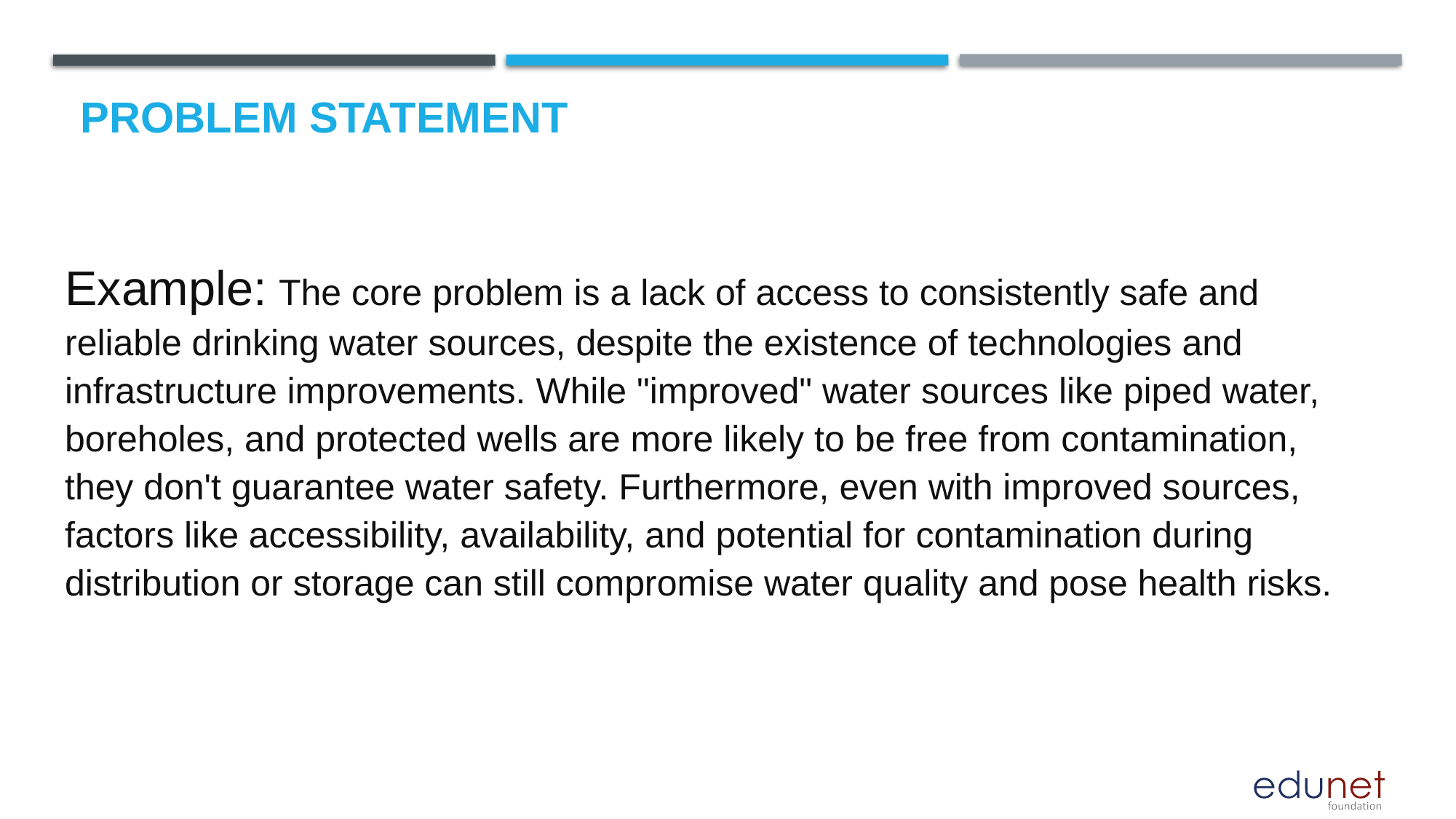

# Problem Statement
Example: The core problem is a lack of access to consistently safe and reliable drinking water sources, despite the existence of technologies and infrastructure improvements. While "improved" water sources like piped water, boreholes, and protected wells are more likely to be free from contamination, they don't guarantee water safety. Furthermore, even with improved sources, factors like accessibility, availability, and potential for contamination during distribution or storage can still compromise water quality and pose health risks.